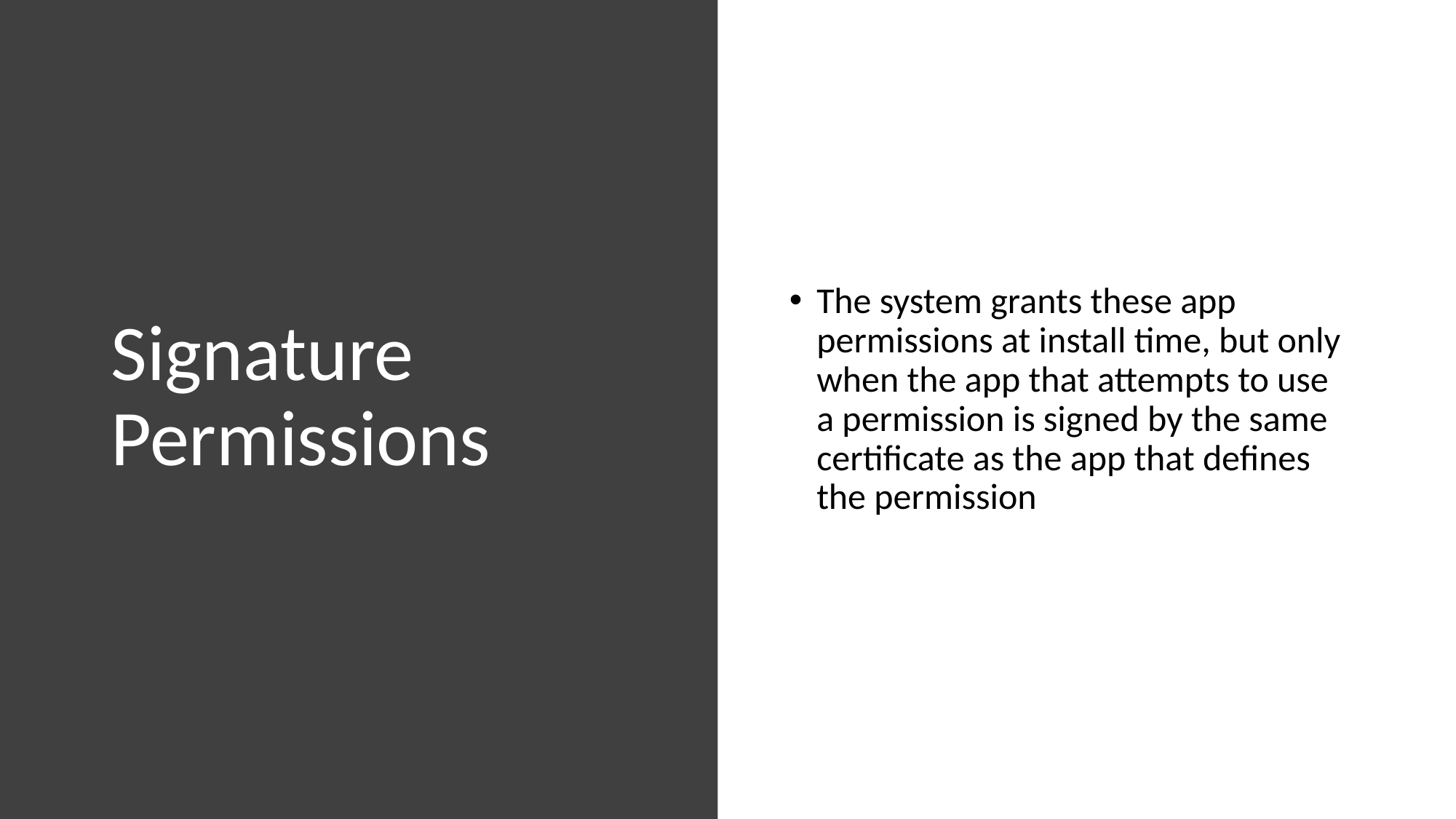

# Signature Permissions

The system grants these app permissions at install time, but only when the app that attempts to use a permission is signed by the same certificate as the app that defines the permission